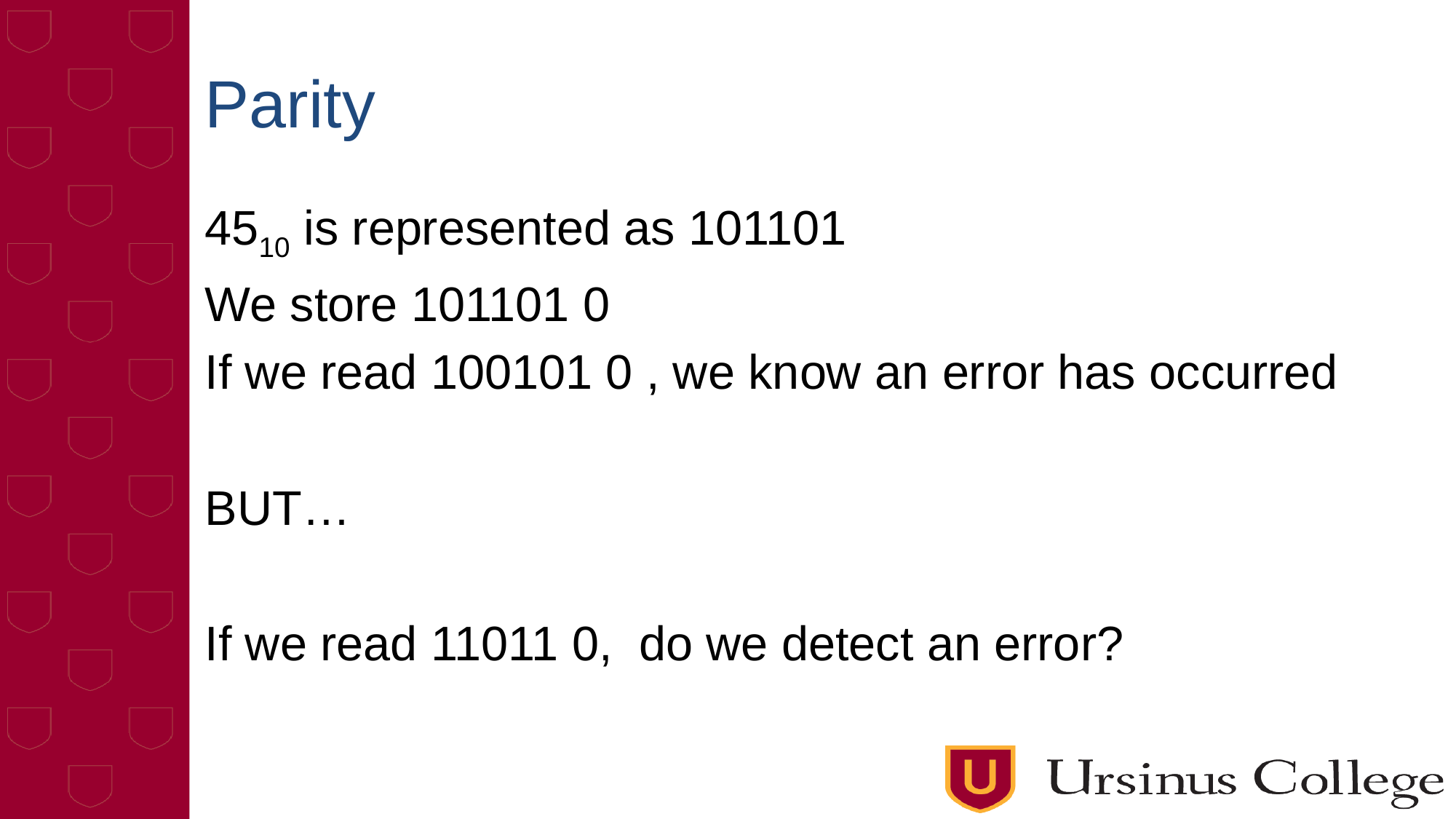

# Parity
4510 is represented as 101101
We store 101101 0
If we read 100101 0 , we know an error has occurred

BUT…

If we read 11011 0,  do we detect an error?